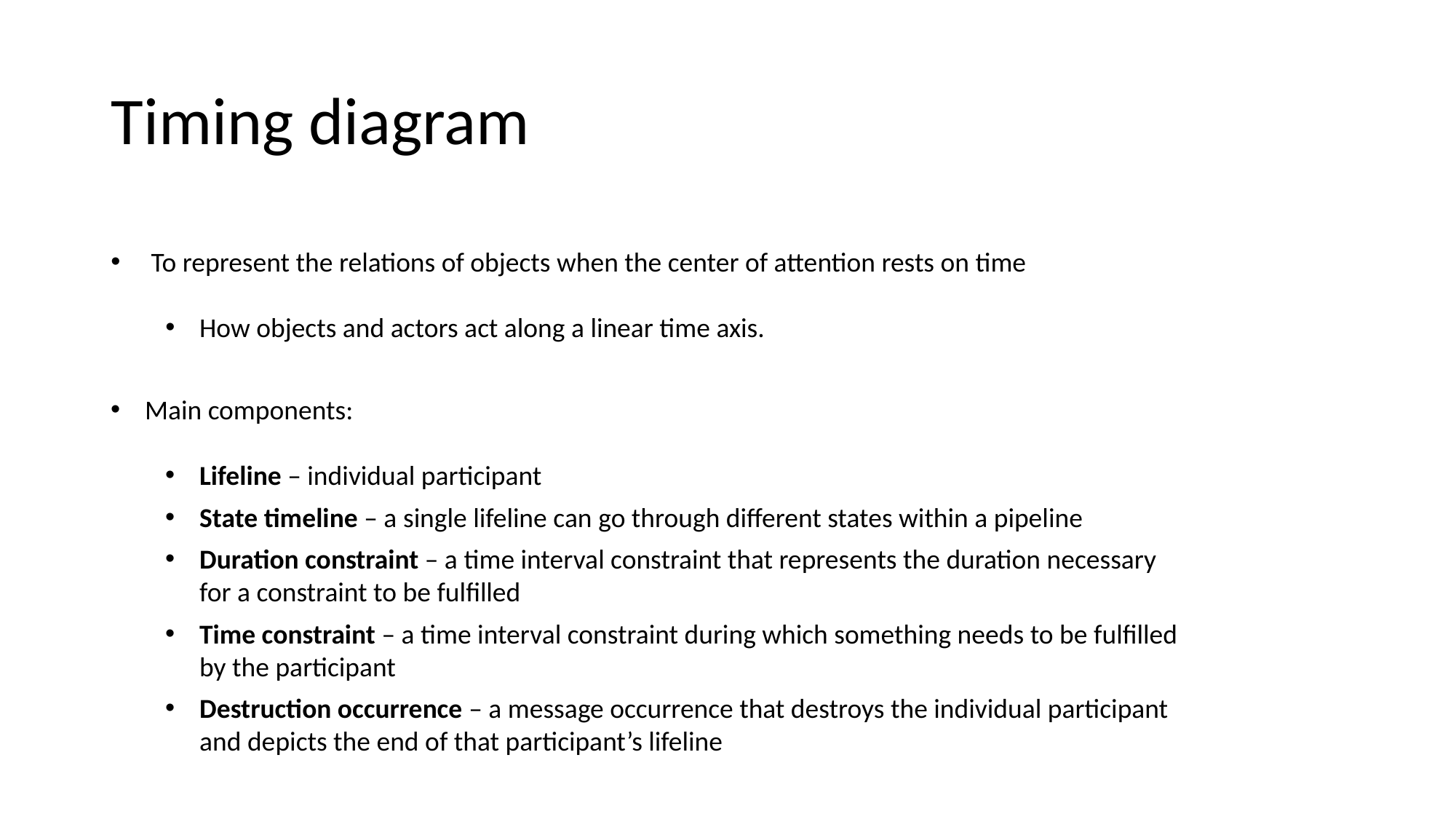

# Timing diagram
 To represent the relations of objects when the center of attention rests on time

How objects and actors act along a linear time axis.
Main components:

Lifeline – individual participant
State timeline – a single lifeline can go through different states within a pipeline
Duration constraint – a time interval constraint that represents the duration necessary for a constraint to be fulfilled
Time constraint – a time interval constraint during which something needs to be fulfilled by the participant
Destruction occurrence – a message occurrence that destroys the individual participant and depicts the end of that participant’s lifeline